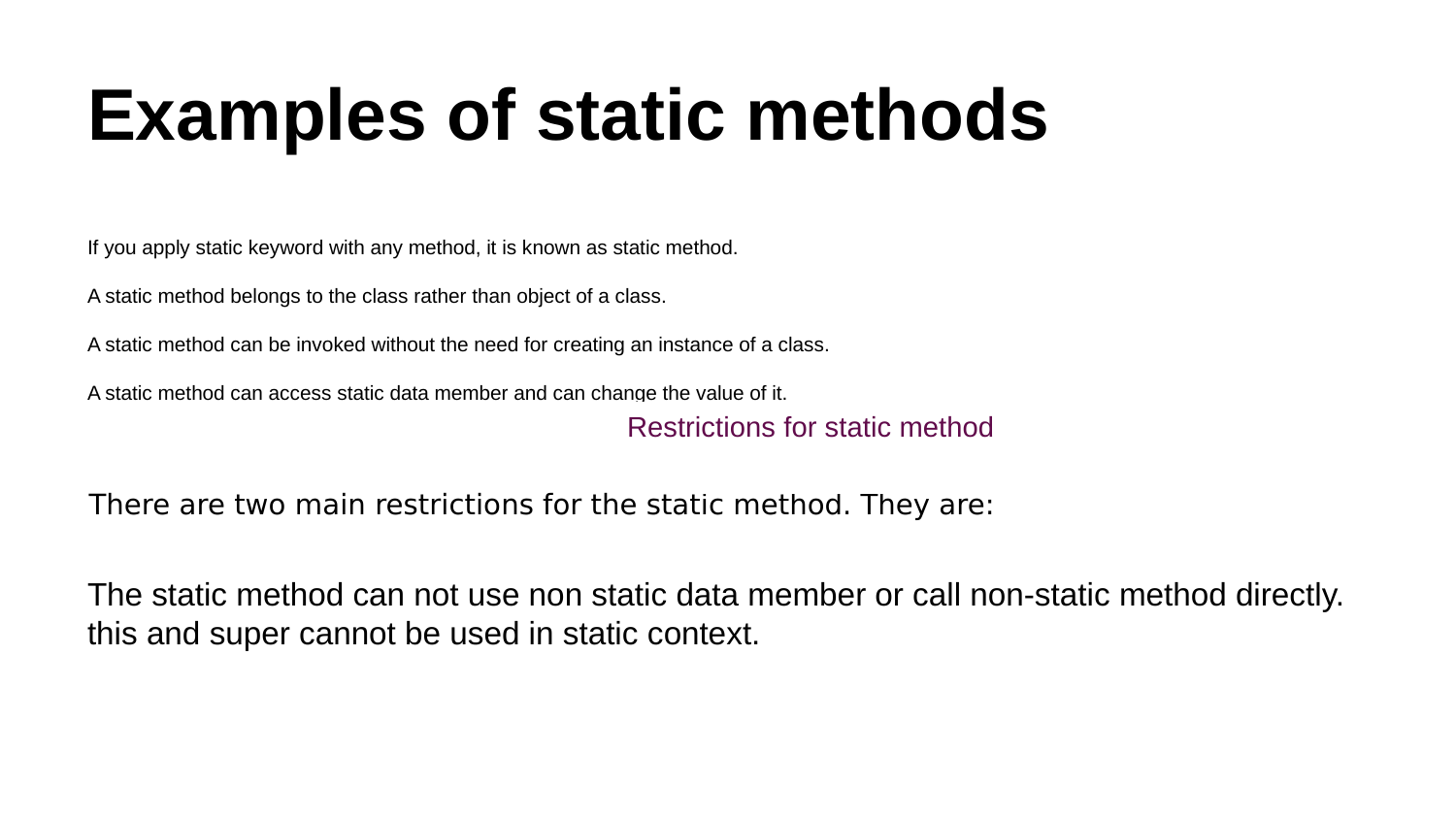

# Examples of static methods

If you apply static keyword with any method, it is known as static method.

A static method belongs to the class rather than object of a class.

A static method can be invoked without the need for creating an instance of a class.

A static method can access static data member and can change the value of it.

The static method can not use non static data member or call non-static method directly.
this and super cannot be used in static context.

Restrictions for static method

|  |
| --- |
| There are two main restrictions for the static method. They are: |
| --- |